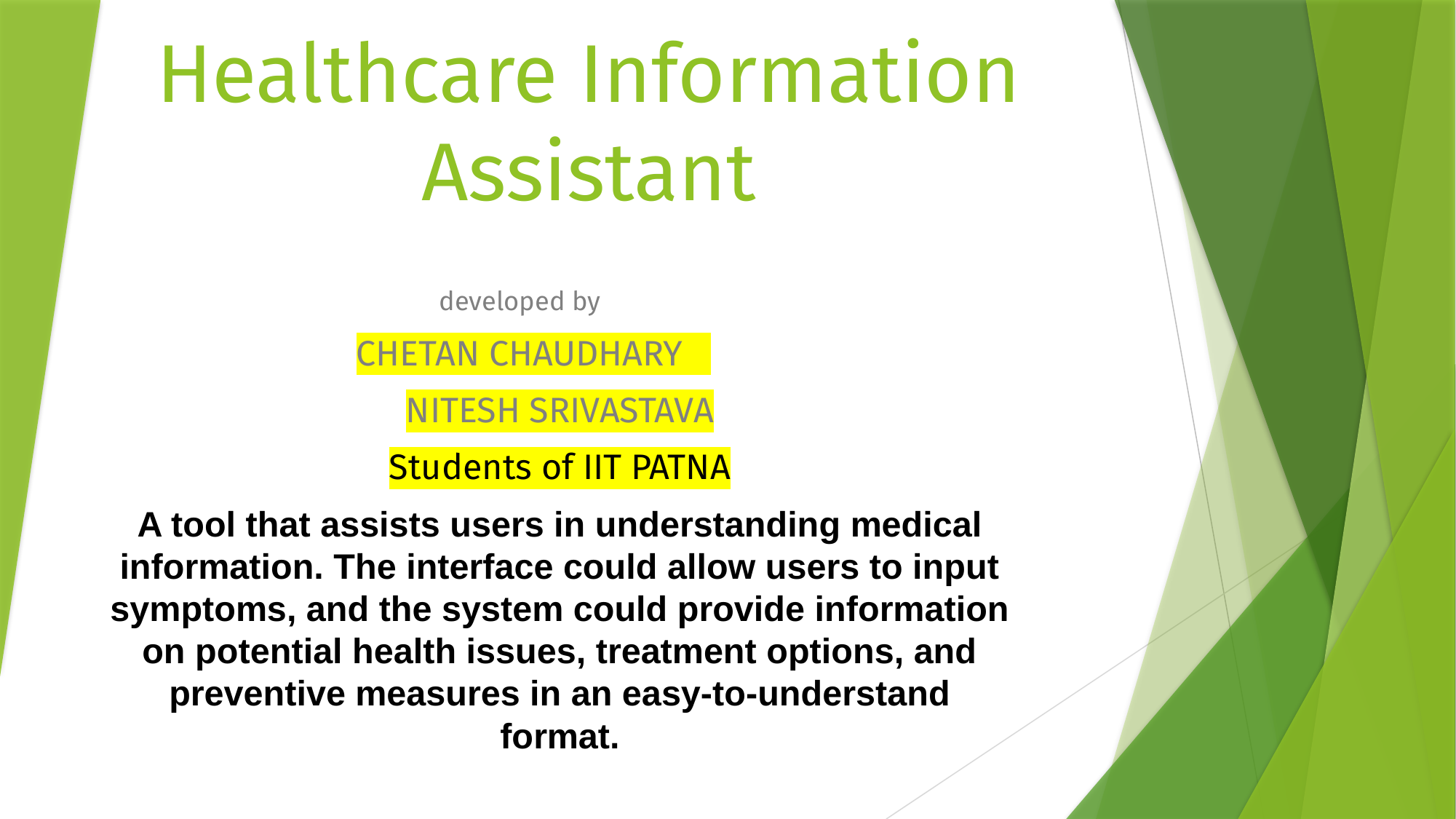

# Healthcare Information Assistant
                                                developed by
                                    CHETAN CHAUDHARY
NITESH SRIVASTAVA
Students of IIT PATNA
A tool that assists users in understanding medical information. The interface could allow users to input symptoms, and the system could provide information on potential health issues, treatment options, and preventive measures in an easy-to-understand format.